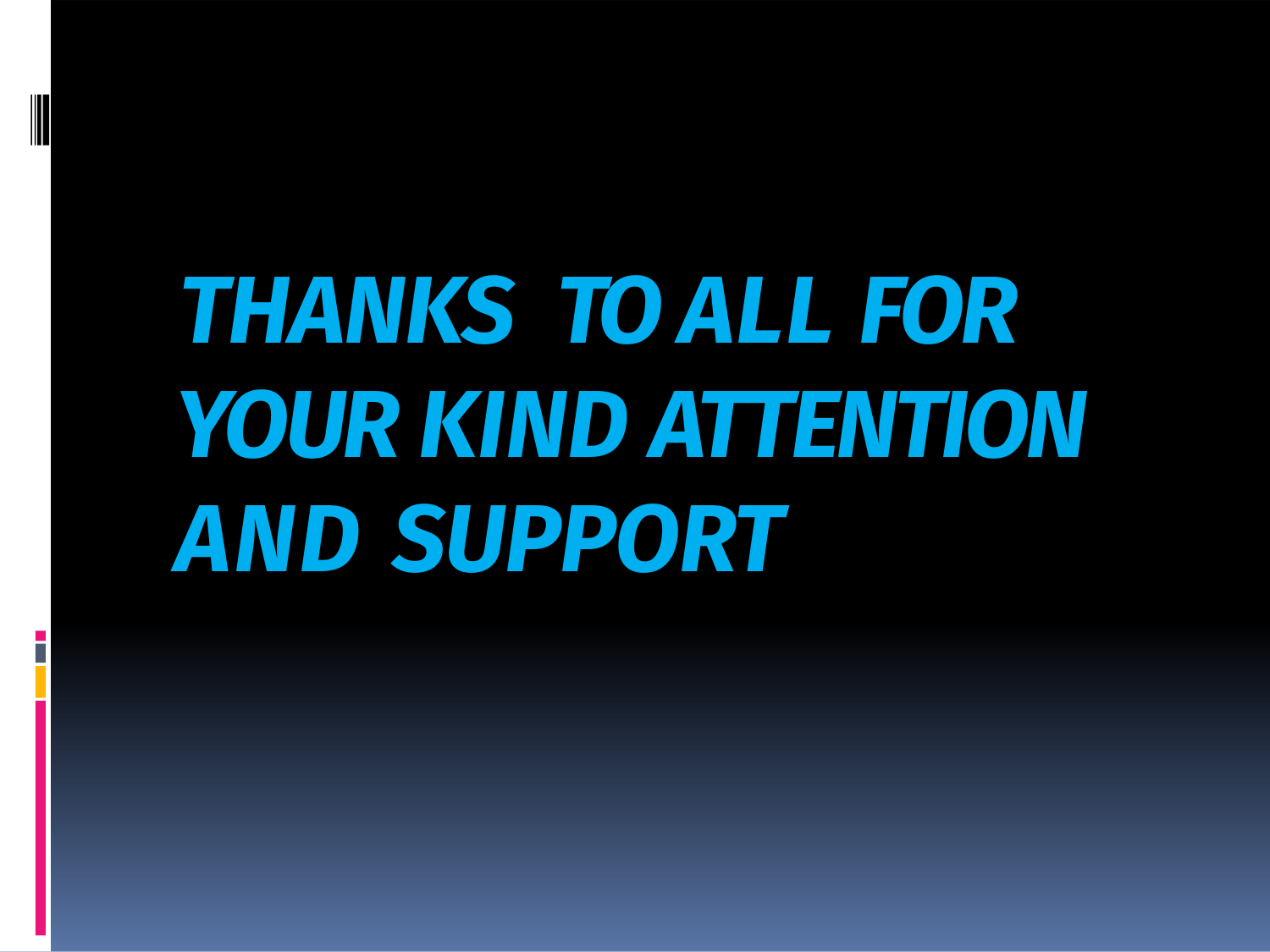

# THANKS	TO ALL FOR  YOUR KIND ATTENTION  AND SUPPORT